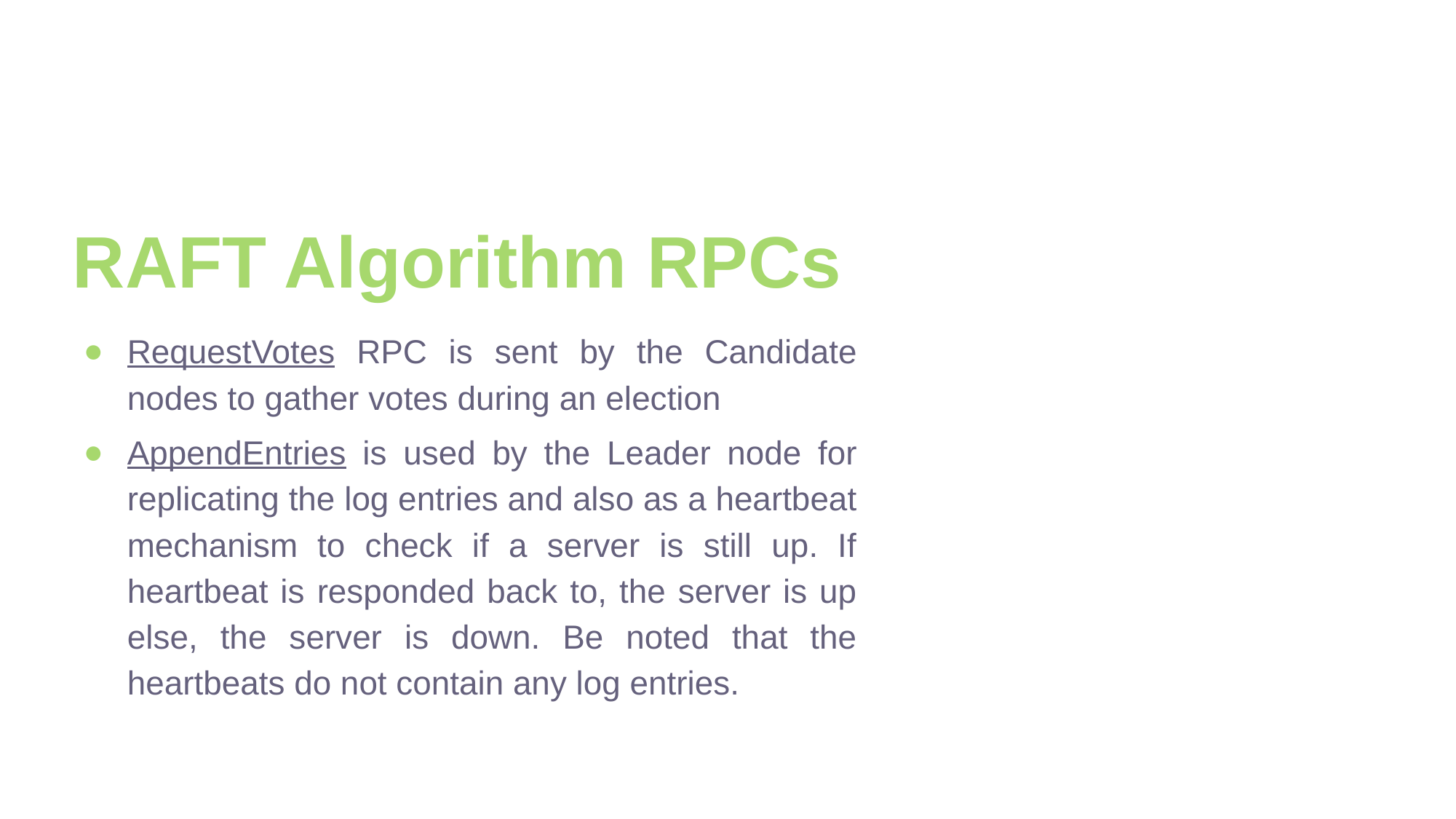

# RAFT Algorithm RPCs
RequestVotes RPC is sent by the Candidate nodes to gather votes during an election
AppendEntries is used by the Leader node for replicating the log entries and also as a heartbeat mechanism to check if a server is still up. If heartbeat is responded back to, the server is up else, the server is down. Be noted that the heartbeats do not contain any log entries.